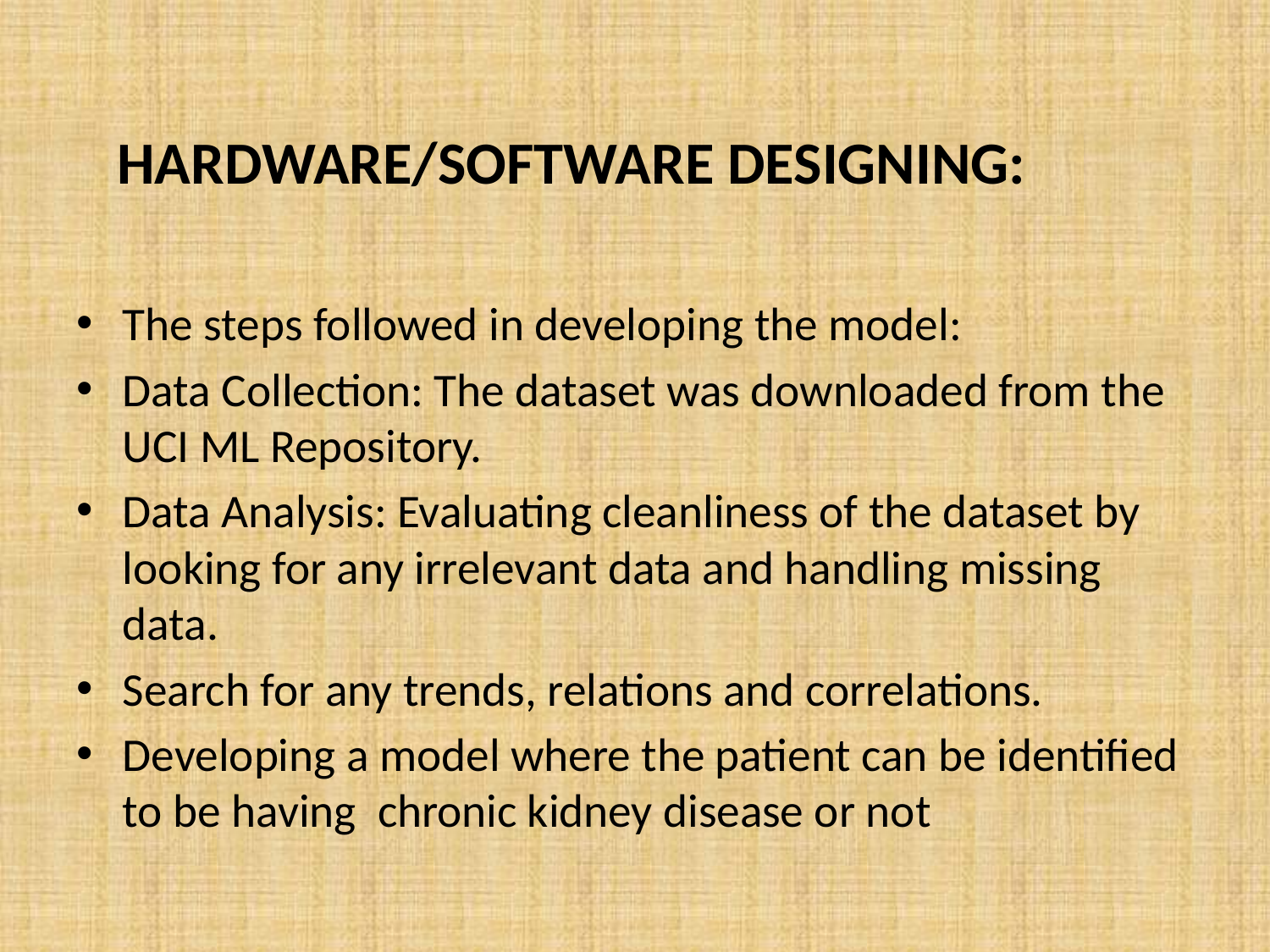

# HARDWARE/SOFTWARE DESIGNING:

The steps followed in developing the model:
Data Collection: The dataset was downloaded from the UCI ML Repository.
Data Analysis: Evaluating cleanliness of the dataset by looking for any irrelevant data and handling missing data.
Search for any trends, relations and correlations.
Developing a model where the patient can be identified to be having  chronic kidney disease or not